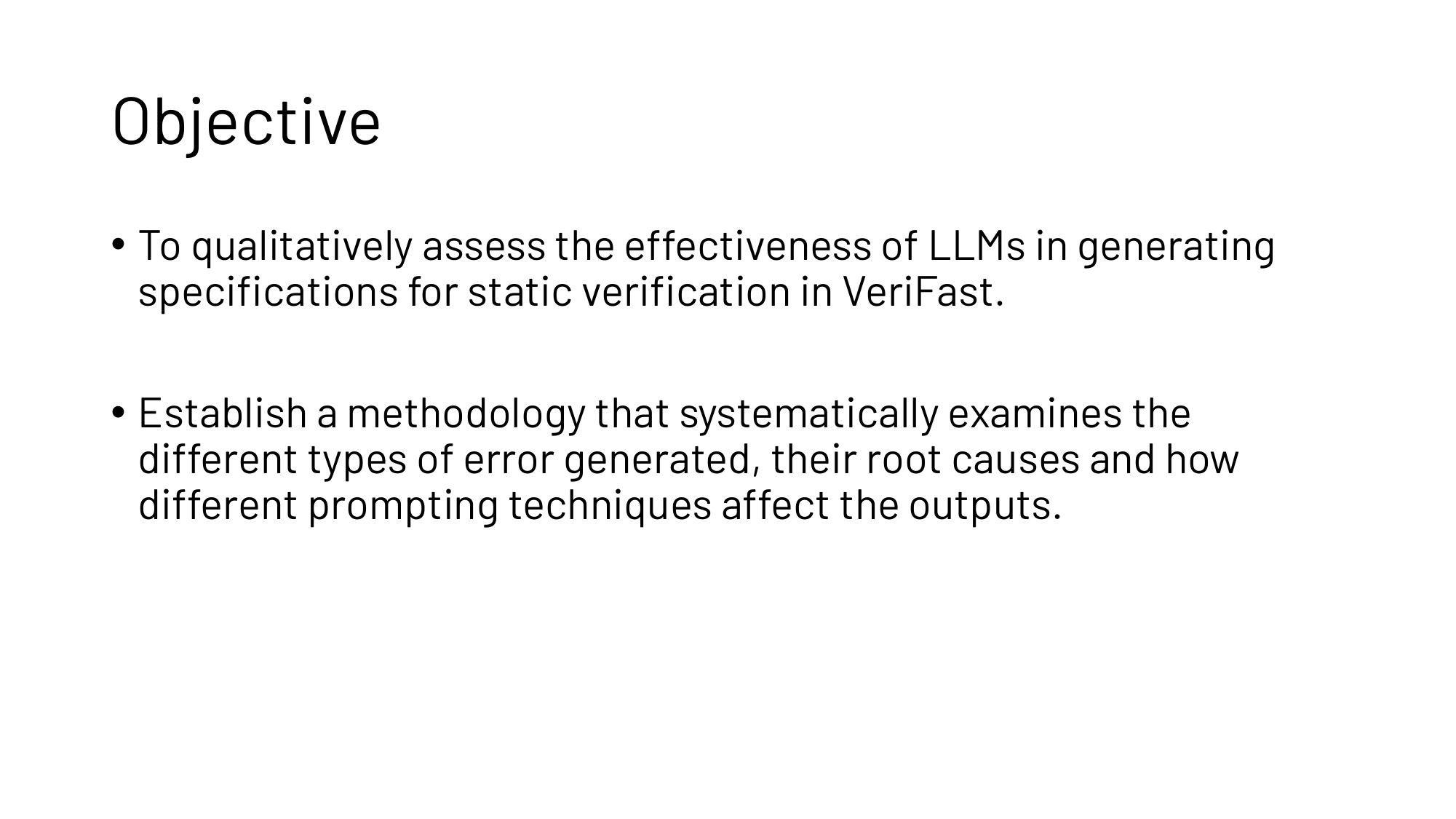

# Objective
To qualitatively assess the effectiveness of LLMs in generating specifications for static verification in VeriFast.

Establish a methodology that systematically examines the different types of error generated, their root causes and how different prompting techniques affect the outputs.